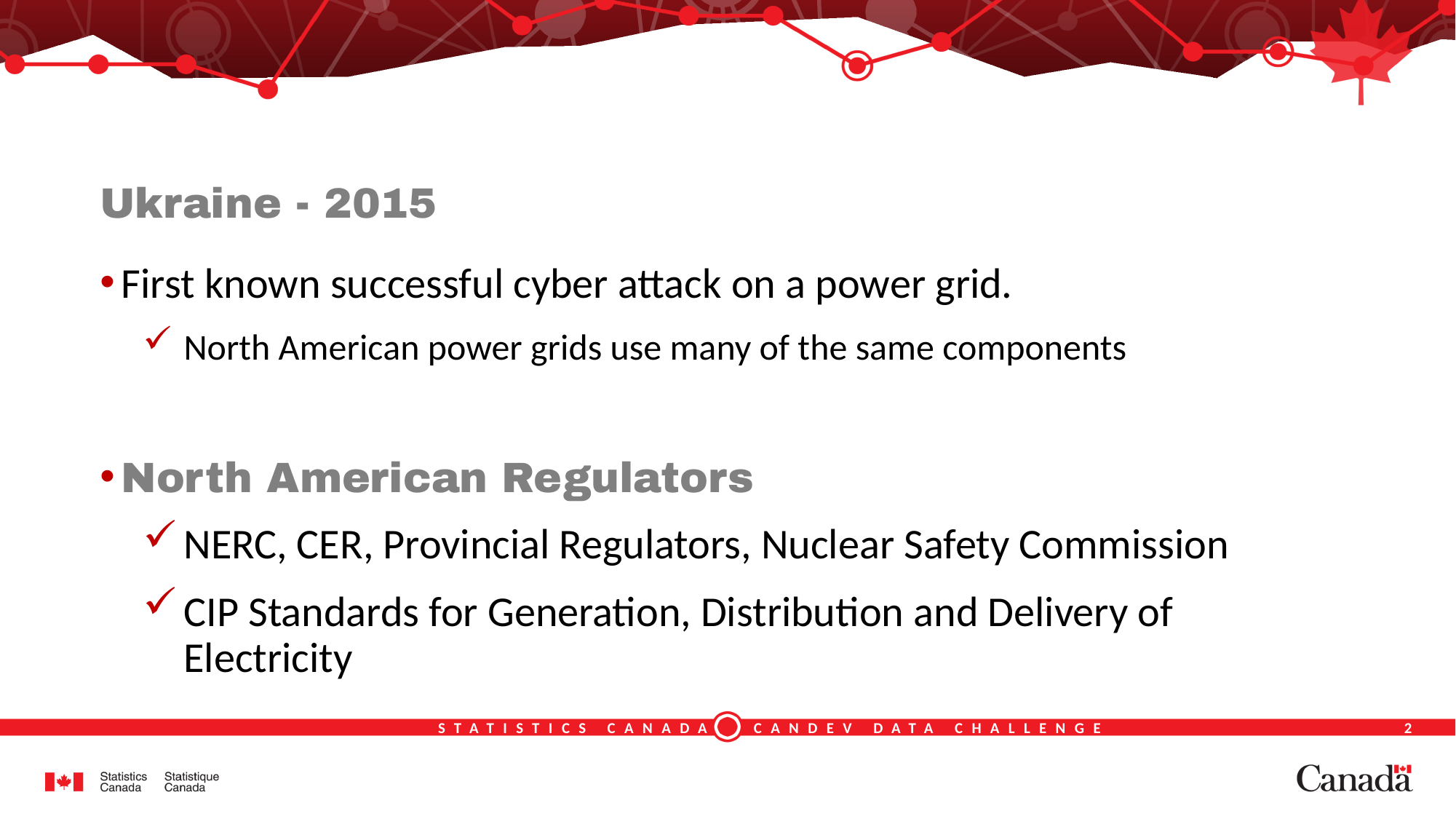

Ukraine - 2015
First known successful cyber attack on a power grid.
North American power grids use many of the same components

North American Regulators
NERC, CER, Provincial Regulators, Nuclear Safety Commission
CIP Standards for Generation, Distribution and Delivery of Electricity
STATISTICS CANADA   CANDEV DATA CHALLENGE
2